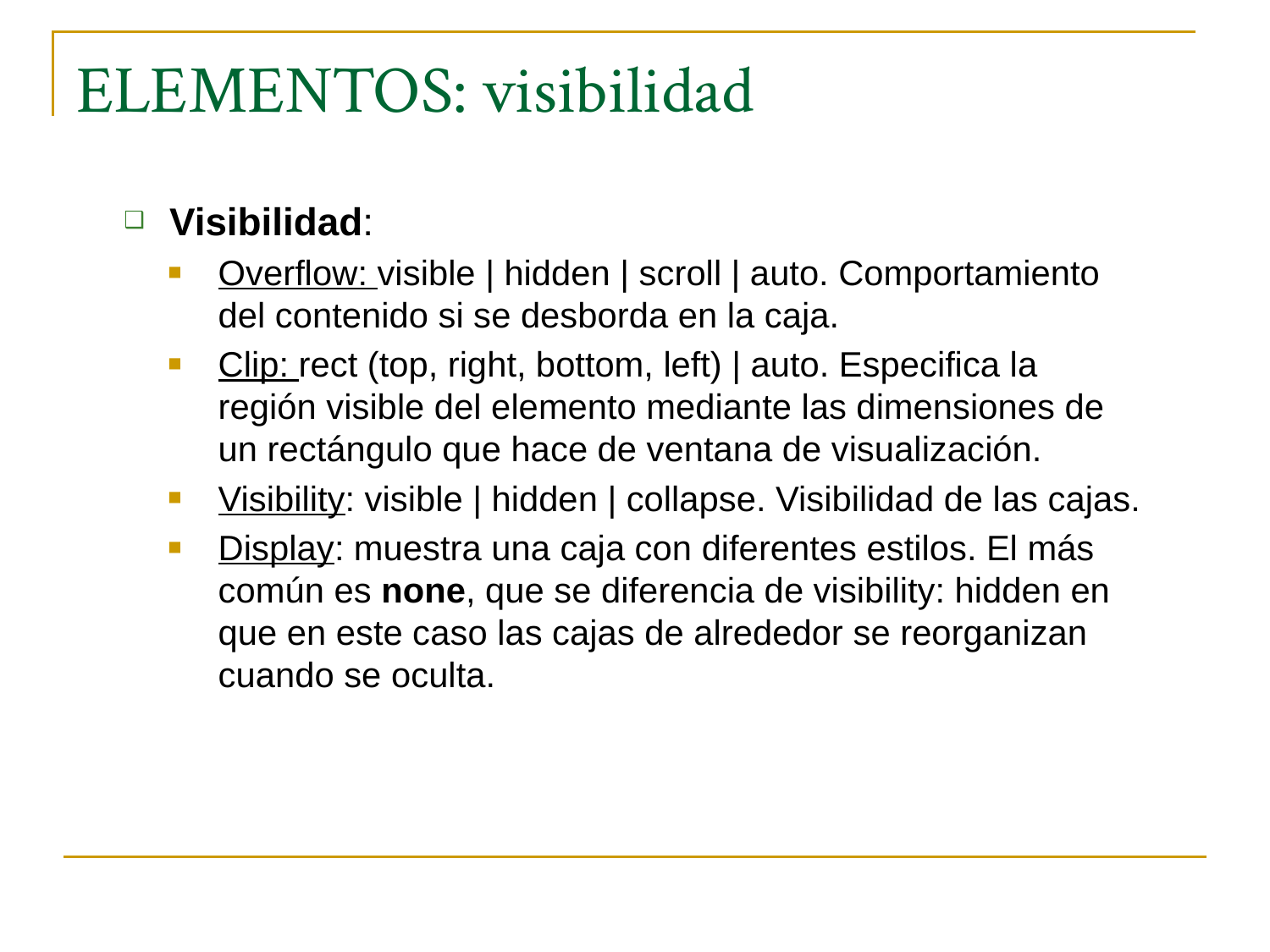

# ELEMENTOS: visibilidad
Visibilidad:
Overflow: visible | hidden | scroll | auto. Comportamiento del contenido si se desborda en la caja.
Clip: rect (top, right, bottom, left) | auto. Especifica la región visible del elemento mediante las dimensiones de un rectángulo que hace de ventana de visualización.
Visibility: visible | hidden | collapse. Visibilidad de las cajas.
Display: muestra una caja con diferentes estilos. El más común es none, que se diferencia de visibility: hidden en que en este caso las cajas de alrededor se reorganizan cuando se oculta.